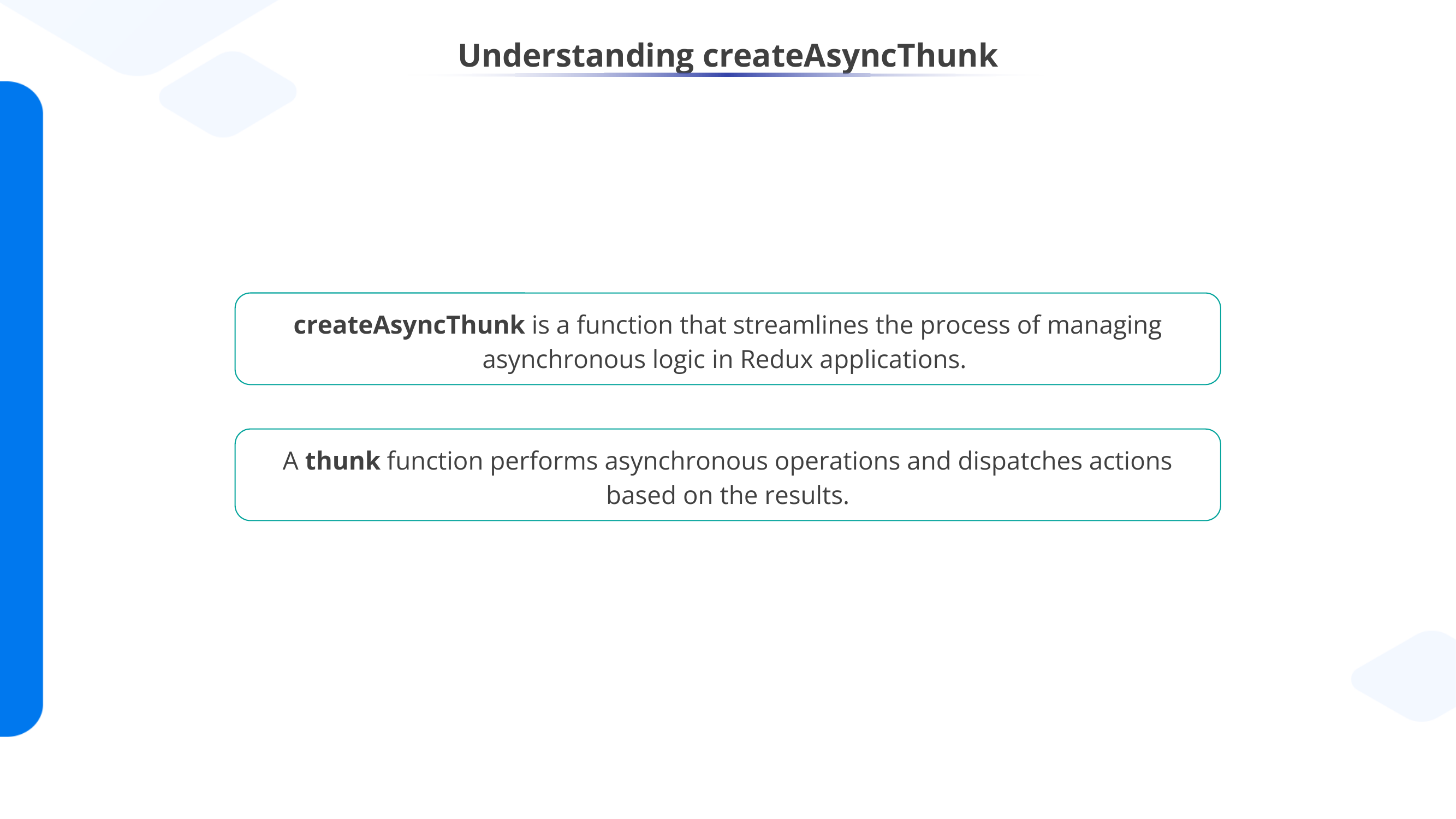

Understanding createAsyncThunk

createAsyncThunk is a function that streamlines the process of managing asynchronous logic in Redux applications.
A thunk function performs asynchronous operations and dispatches actions based on the results.